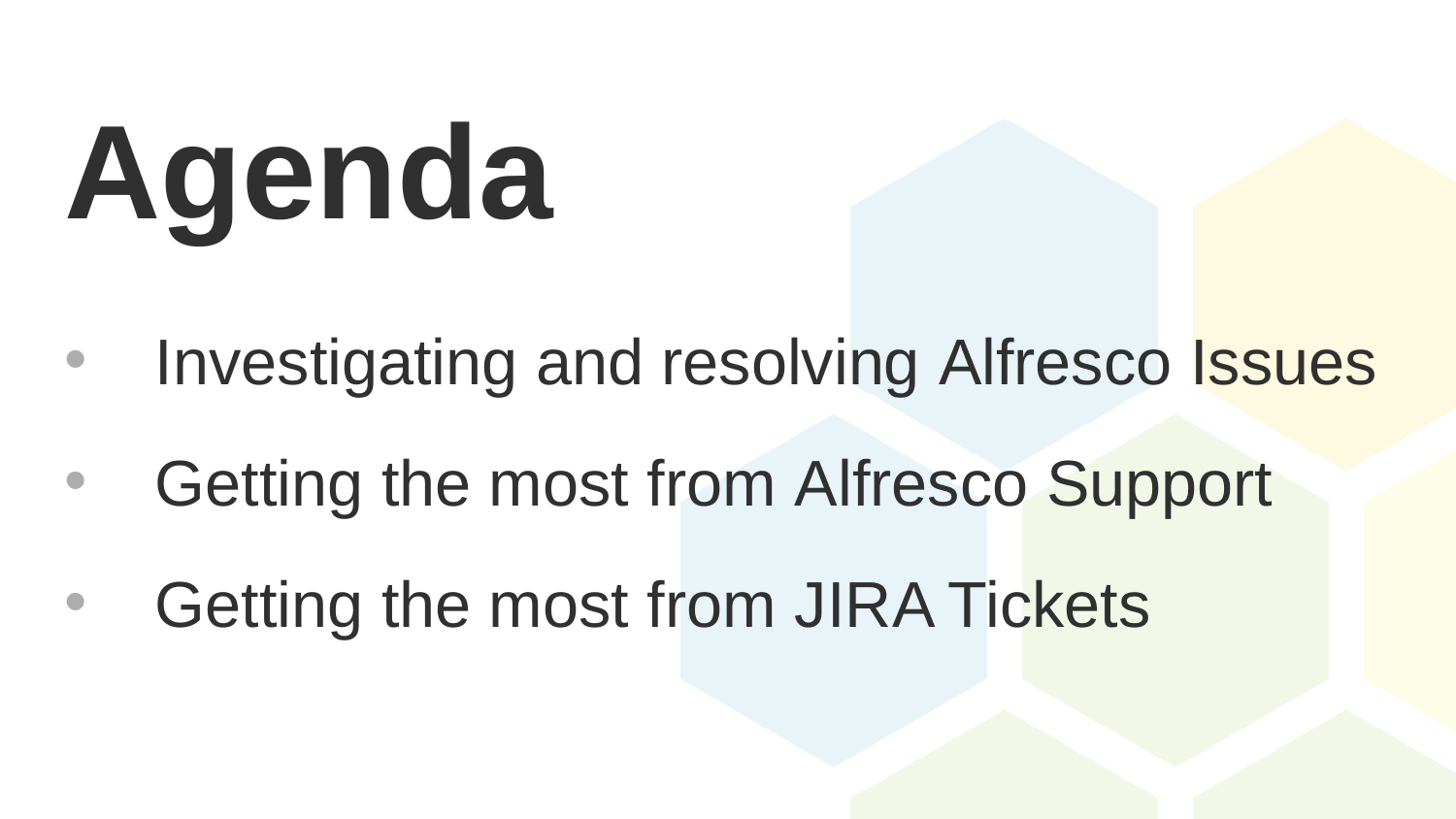

# Agenda

Investigating and resolving Alfresco Issues
Getting the most from Alfresco Support
Getting the most from JIRA Tickets